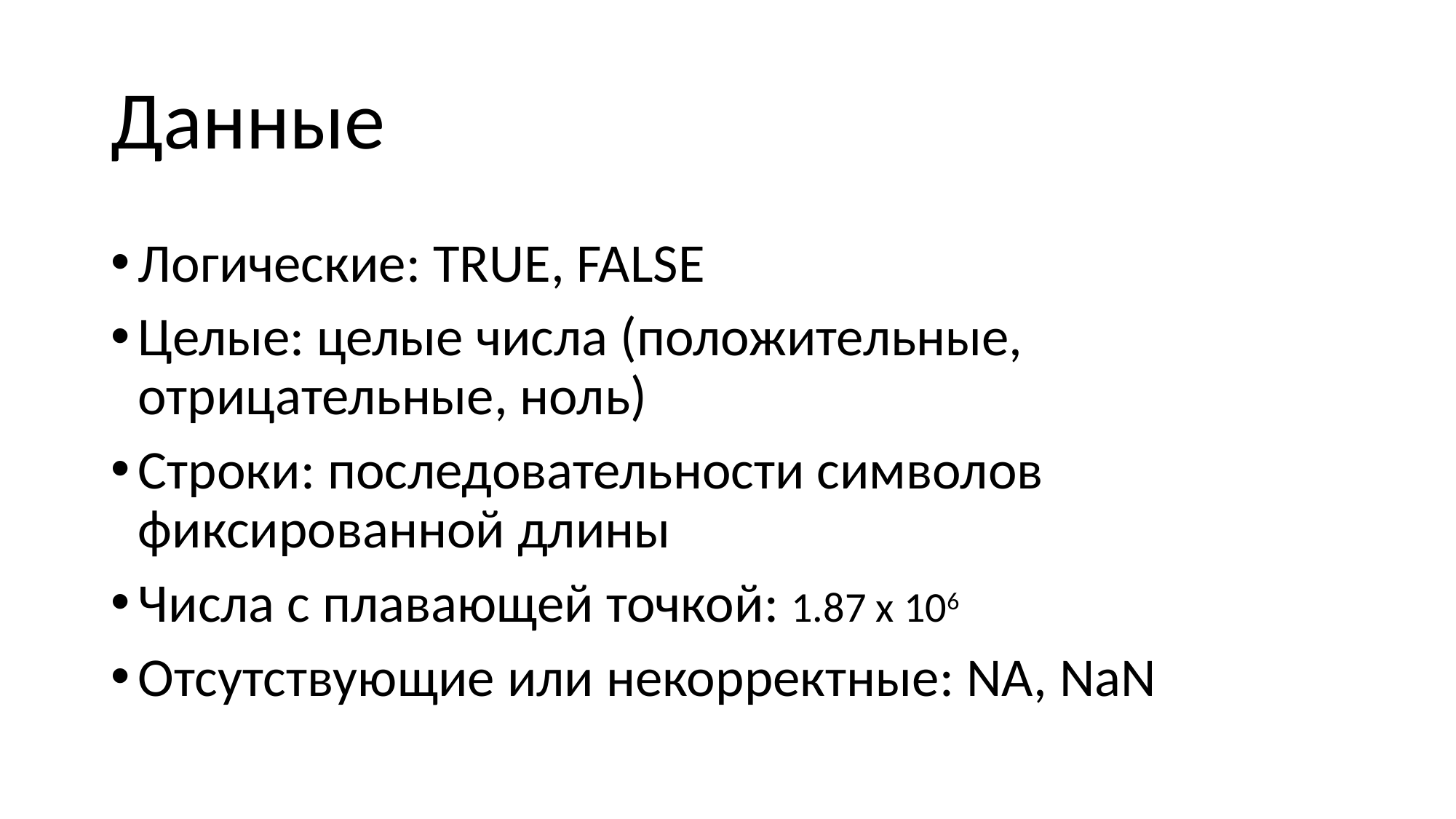

# Данные
Логические: TRUE, FALSE
Целые: целые числа (положительные, отрицательные, ноль)
Строки: последовательности символов фиксированной длины
Числа с плавающей точкой: 1.87 x 106
Отсутствующие или некорректные: NA, NaN